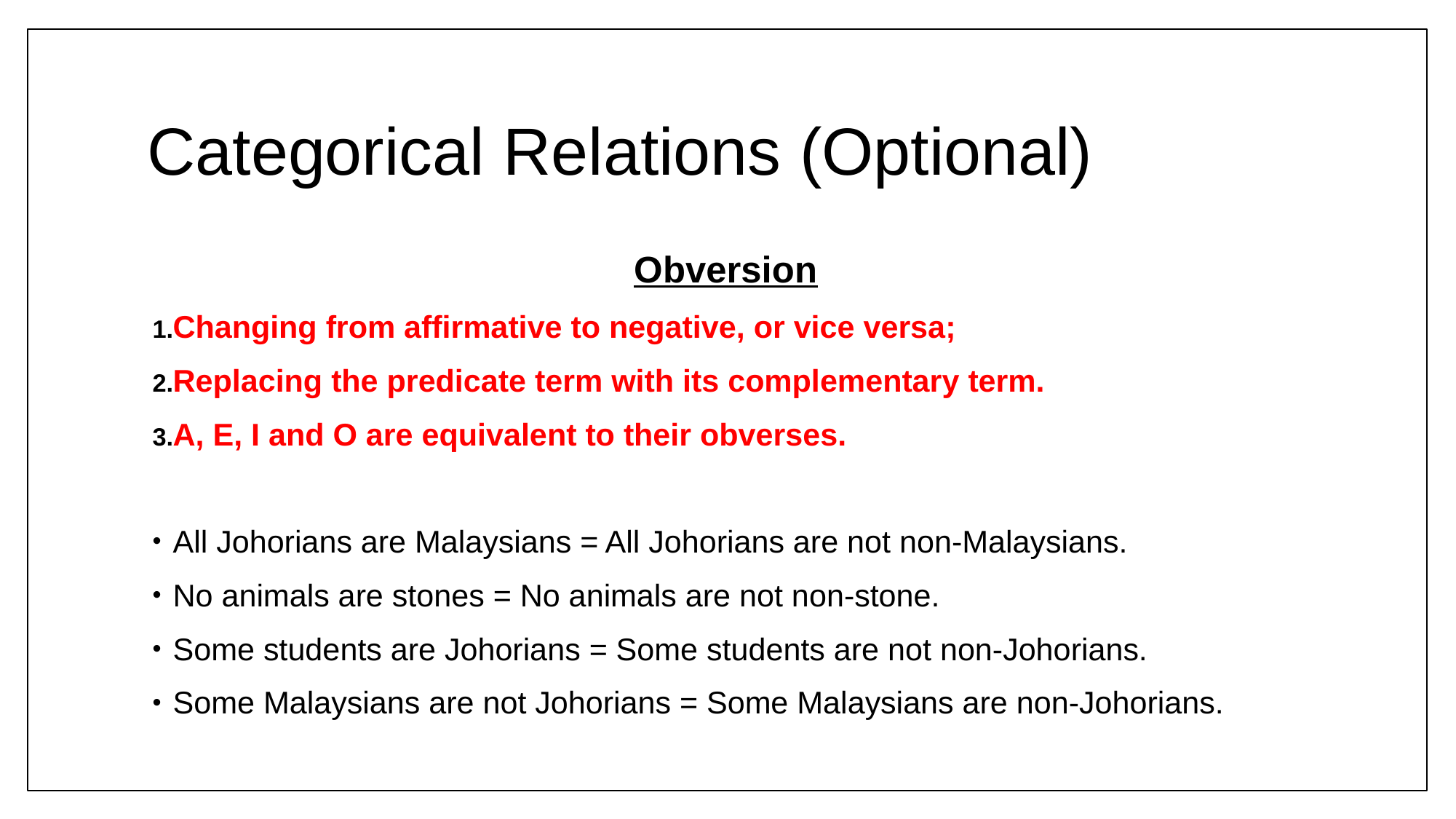

# Categorical Relations (Optional)
Obversion
Changing from affirmative to negative, or vice versa;
Replacing the predicate term with its complementary term.
A, E, I and O are equivalent to their obverses.

All Johorians are Malaysians = All Johorians are not non-Malaysians.
No animals are stones = No animals are not non-stone.
Some students are Johorians = Some students are not non-Johorians.
Some Malaysians are not Johorians = Some Malaysians are non-Johorians.